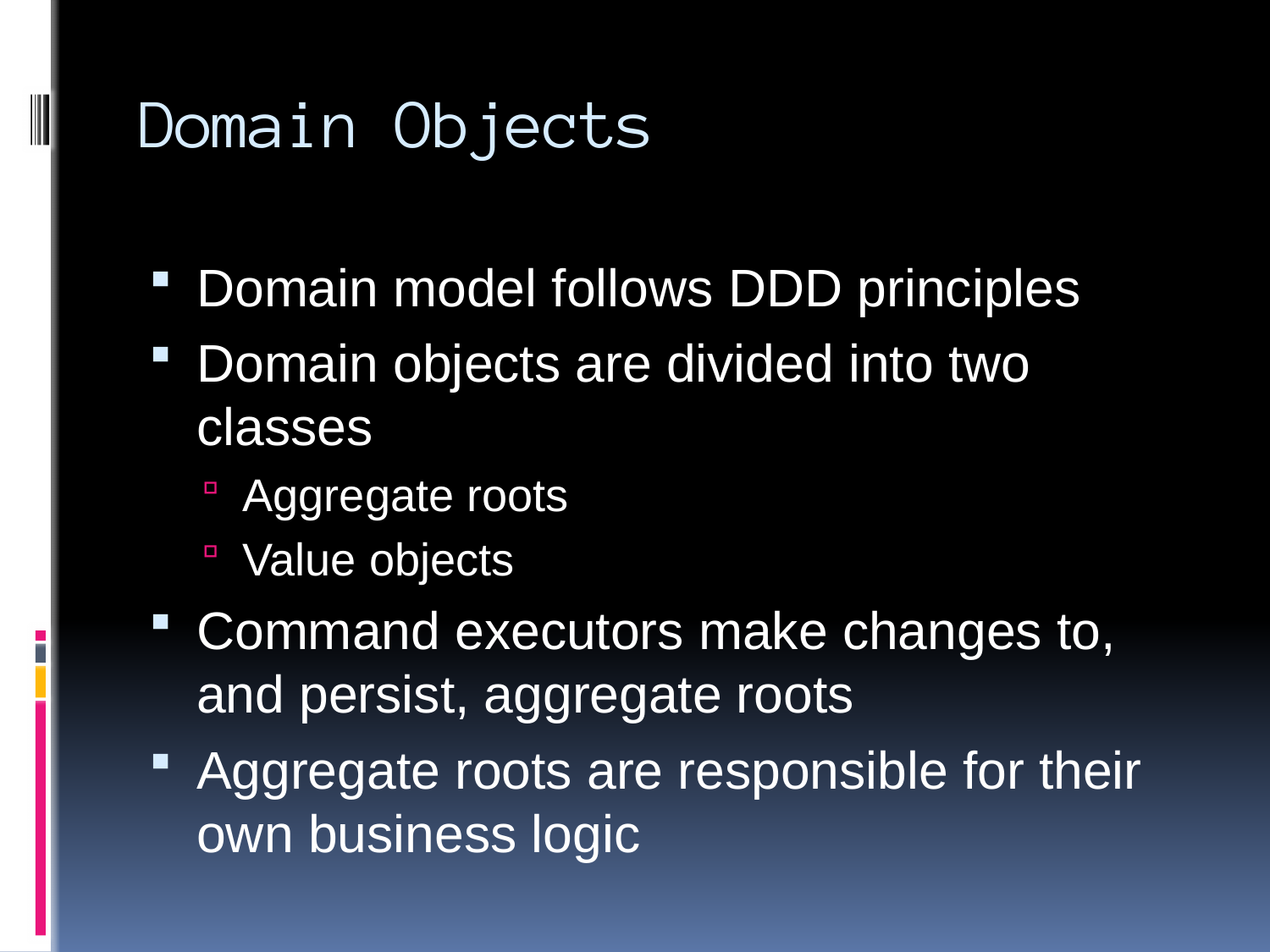

# Domain Objects
Domain model follows DDD principles
Domain objects are divided into two classes
Aggregate roots
Value objects
Command executors make changes to, and persist, aggregate roots
Aggregate roots are responsible for their own business logic